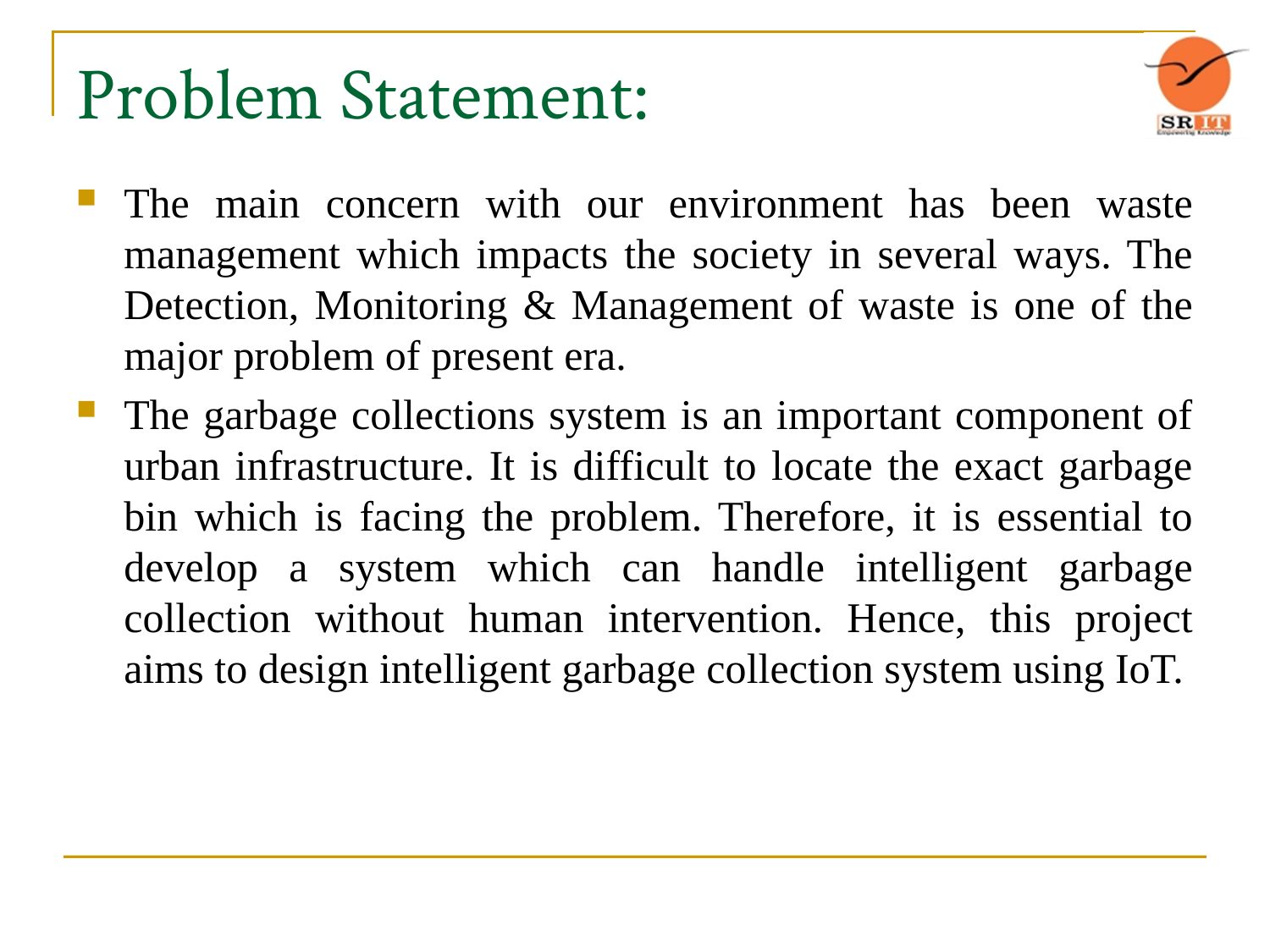

# Problem Statement:
The main concern with our environment has been waste management which impacts the society in several ways. The Detection, Monitoring & Management of waste is one of the major problem of present era.
The garbage collections system is an important component of urban infrastructure. It is difficult to locate the exact garbage bin which is facing the problem. Therefore, it is essential to develop a system which can handle intelligent garbage collection without human intervention. Hence, this project aims to design intelligent garbage collection system using IoT.